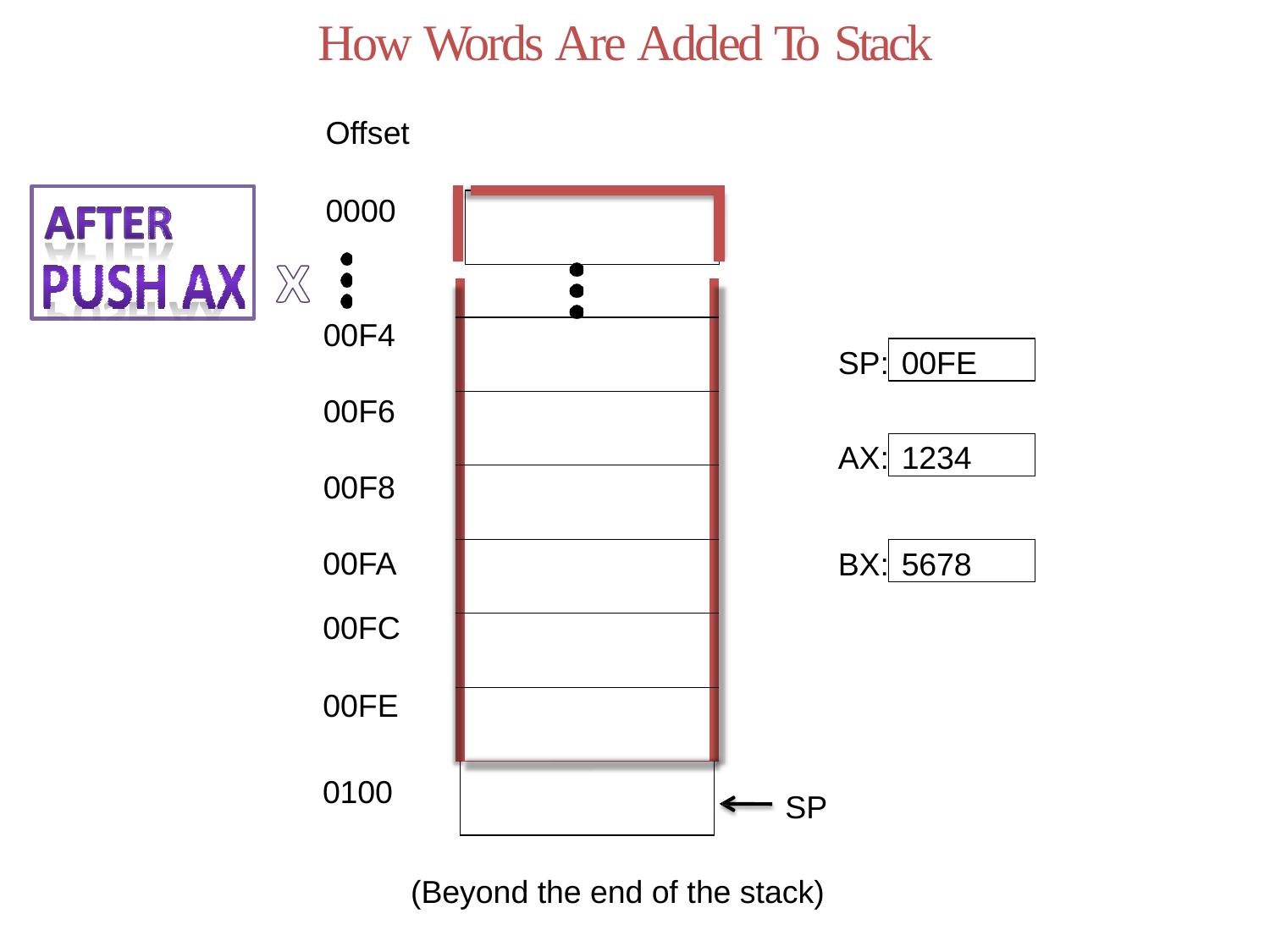

# How Words Are Added To Stack
Offset

0000

00F4
00F6
00F8
00FA
00FC

00FE
0100

|  |
| --- |
|  |
|  |
|  |
|  |
|  |
|  |
|  |

00FE
SP:
1234
AX:
5678
BX:

SP

(Beyond the end of the stack)